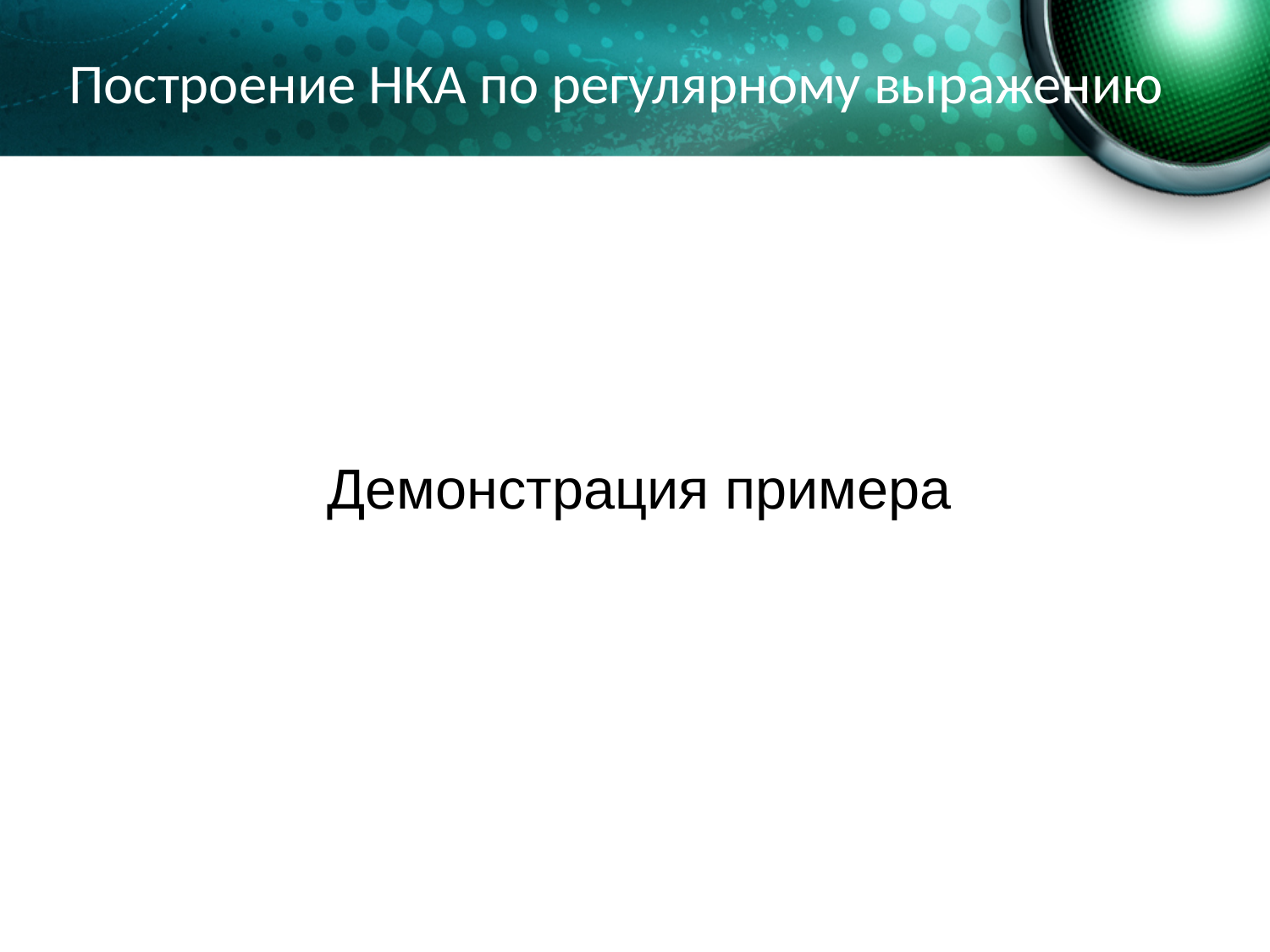

# Построение НКА по регулярному выражению
Демонстрация примера